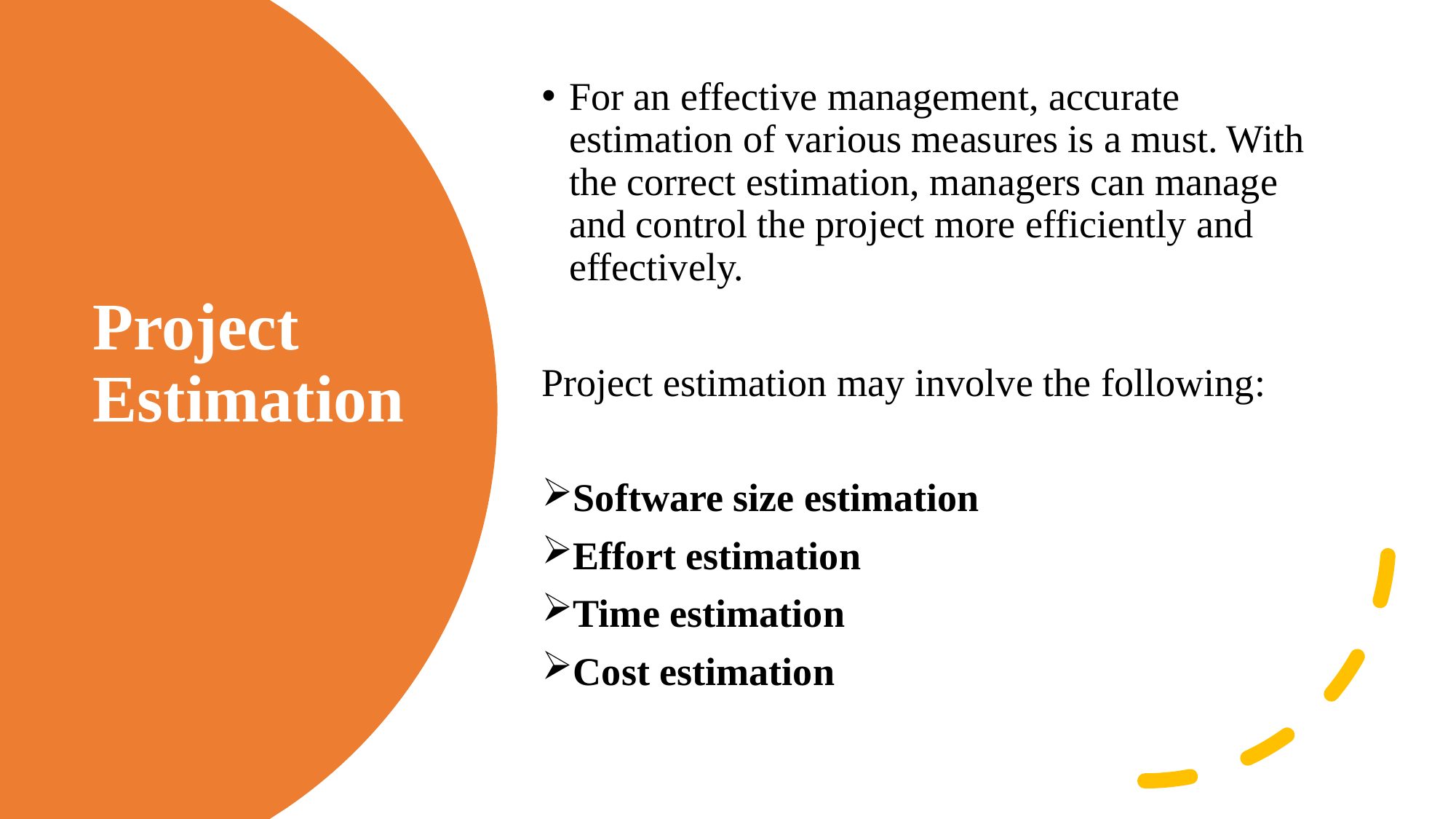

For an effective management, accurate estimation of various measures is a must. With the correct estimation, managers can manage and control the project more efficiently and effectively.

Project estimation may involve the following:

Software size estimation
Effort estimation
Time estimation
Cost estimation

# Project Estimation